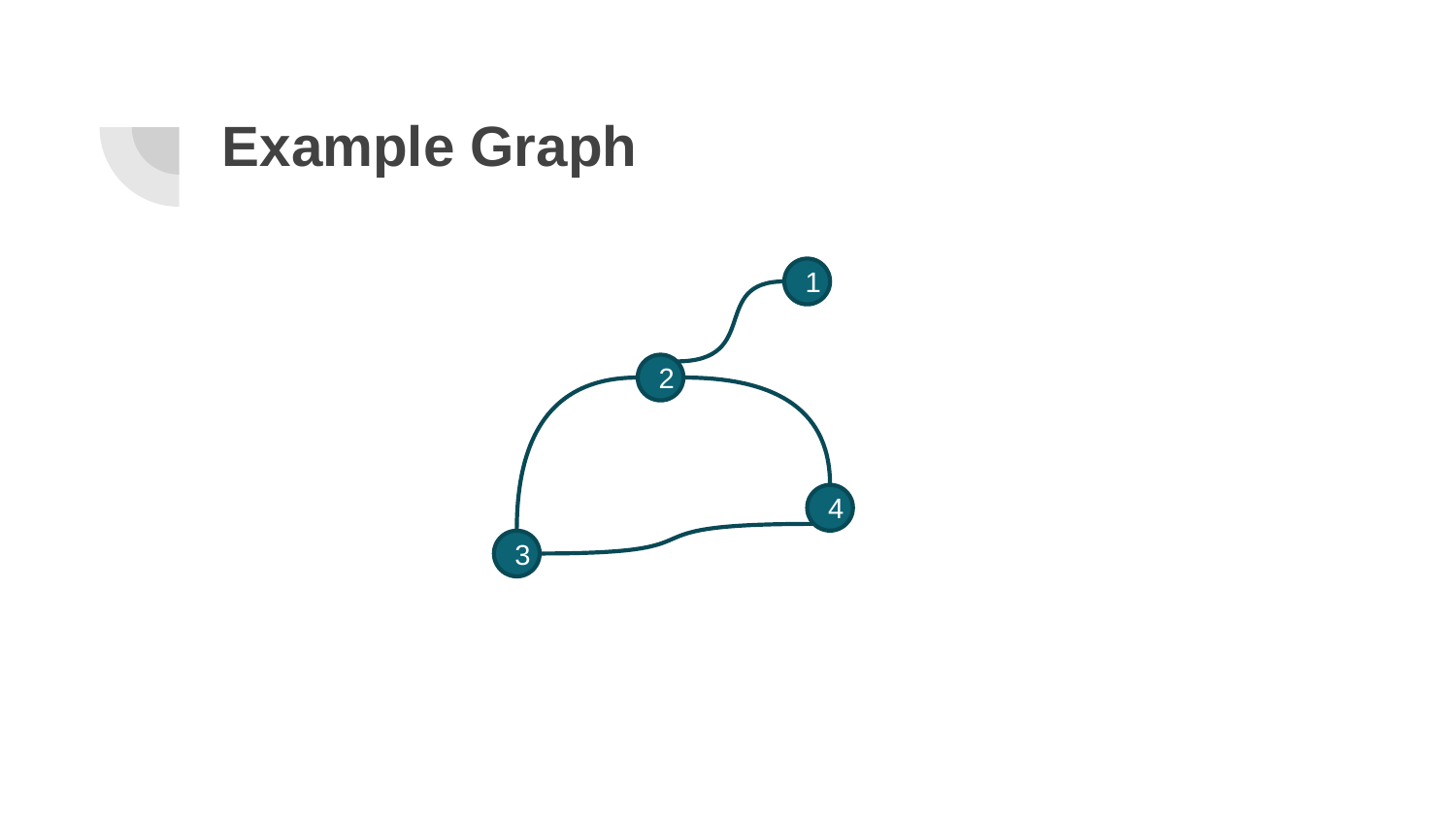

# Example Graph
1
2
4
3